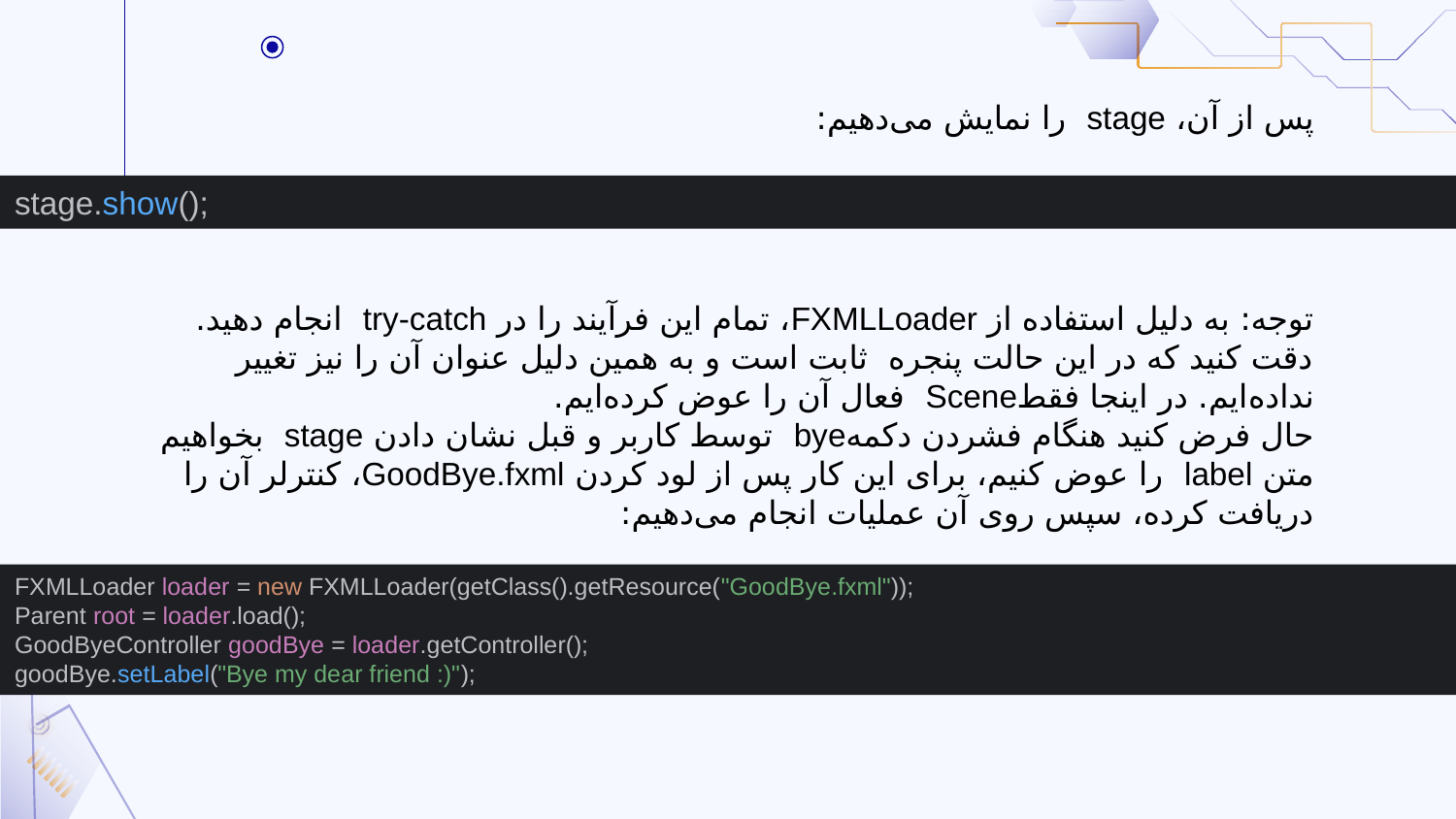

پس از آن، stage  را نمایش می‌دهیم:
stage.show();
توجه: به دلیل استفاده از FXMLLoader، تمام این فرآیند را در try-catch  انجام دهید. دقت کنید که در این حالت پنجره  ثابت است و به همین دلیل عنوان آن را نیز تغییر نداده‌ایم. در اینجا فقطScene  فعال آن را عوض کرده‌ایم.
حال فرض کنید هنگام فشردن دکمهbye  توسط کاربر و قبل نشان دادن stage  بخواهیم متن label  را عوض کنیم، برای این کار پس از لود کردن GoodBye.fxml، کنترلر آن را دریافت کرده، سپس روی آن عملیات انجام می‌دهیم:
FXMLLoader loader = new FXMLLoader(getClass().getResource("GoodBye.fxml"));
Parent root = loader.load();
GoodByeController goodBye = loader.getController();
goodBye.setLabel("Bye my dear friend :)");